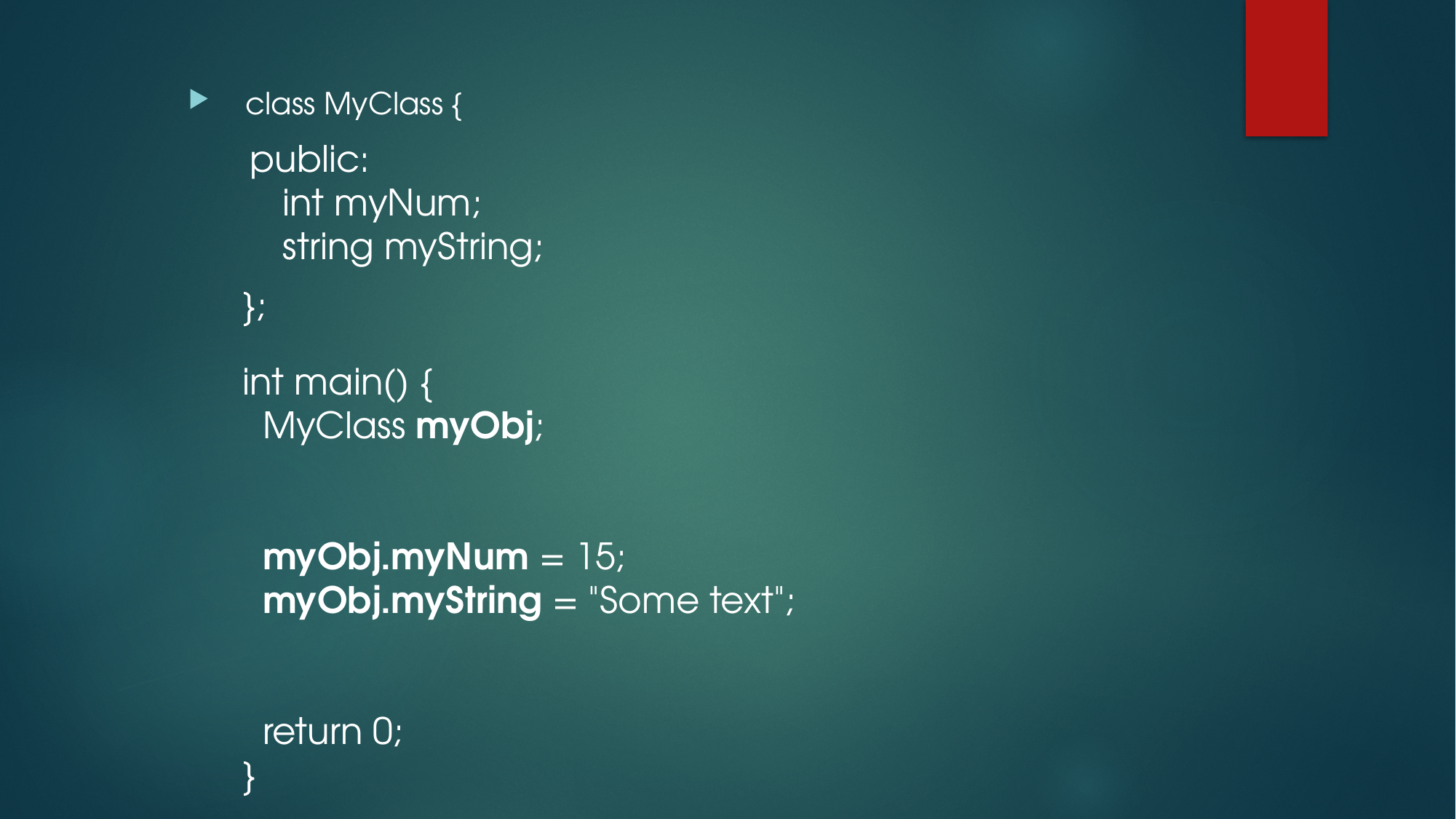

class MyClass {
 public:             
    int myNum;        
    string myString;
};
int main() {
  MyClass myObj;  
  
  myObj.myNum = 15; 
  myObj.myString = "Some text";
 
  return 0;
}